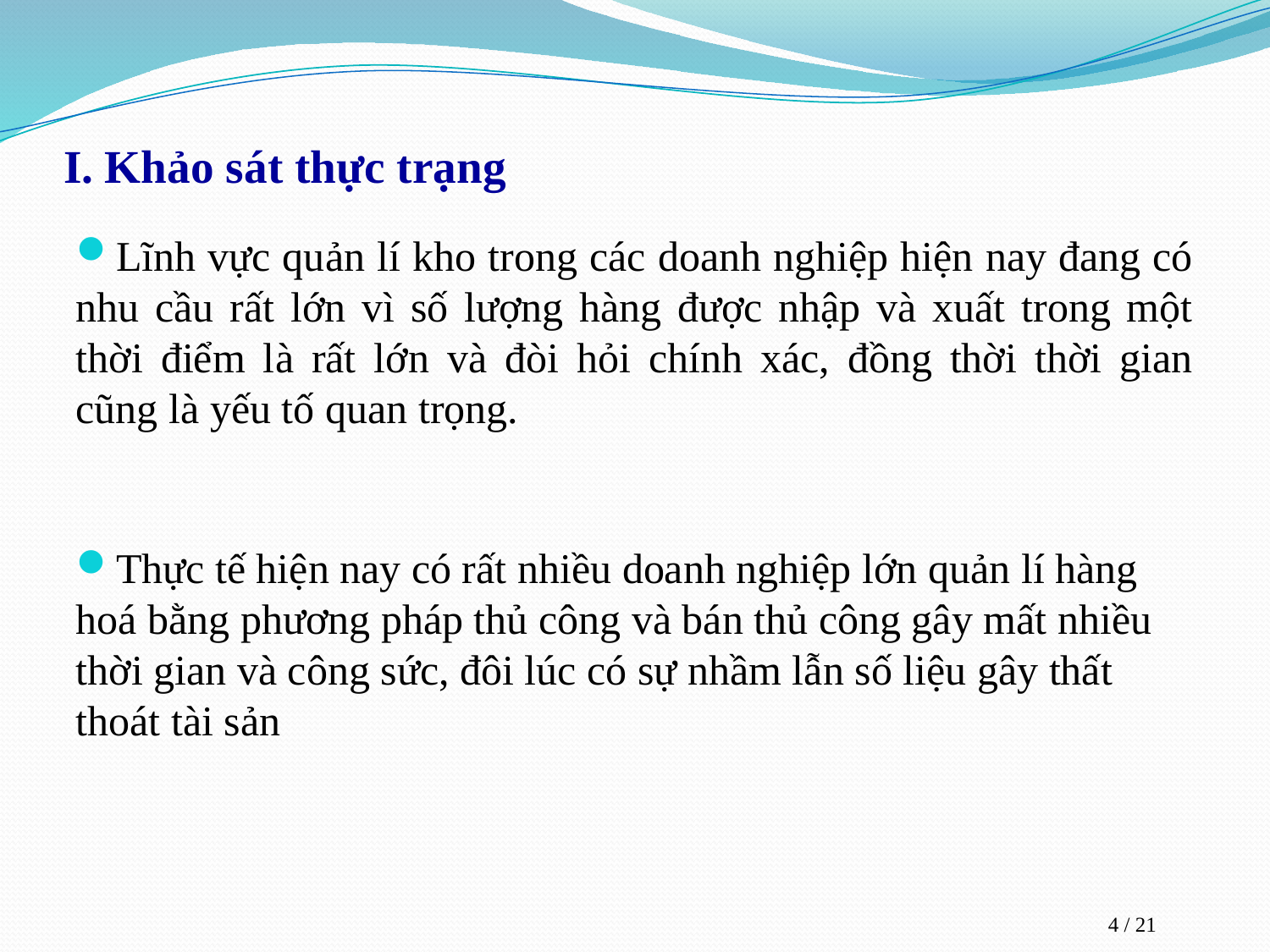

# I. Khảo sát thực trạng
Lĩnh vực quản lí kho trong các doanh nghiệp hiện nay đang có nhu cầu rất lớn vì số lượng hàng được nhập và xuất trong một thời điểm là rất lớn và đòi hỏi chính xác, đồng thời thời gian cũng là yếu tố quan trọng.

Thực tế hiện nay có rất nhiều doanh nghiệp lớn quản lí hàng hoá bằng phương pháp thủ công và bán thủ công gây mất nhiều thời gian và công sức, đôi lúc có sự nhầm lẫn số liệu gây thất thoát tài sản
4 / 21